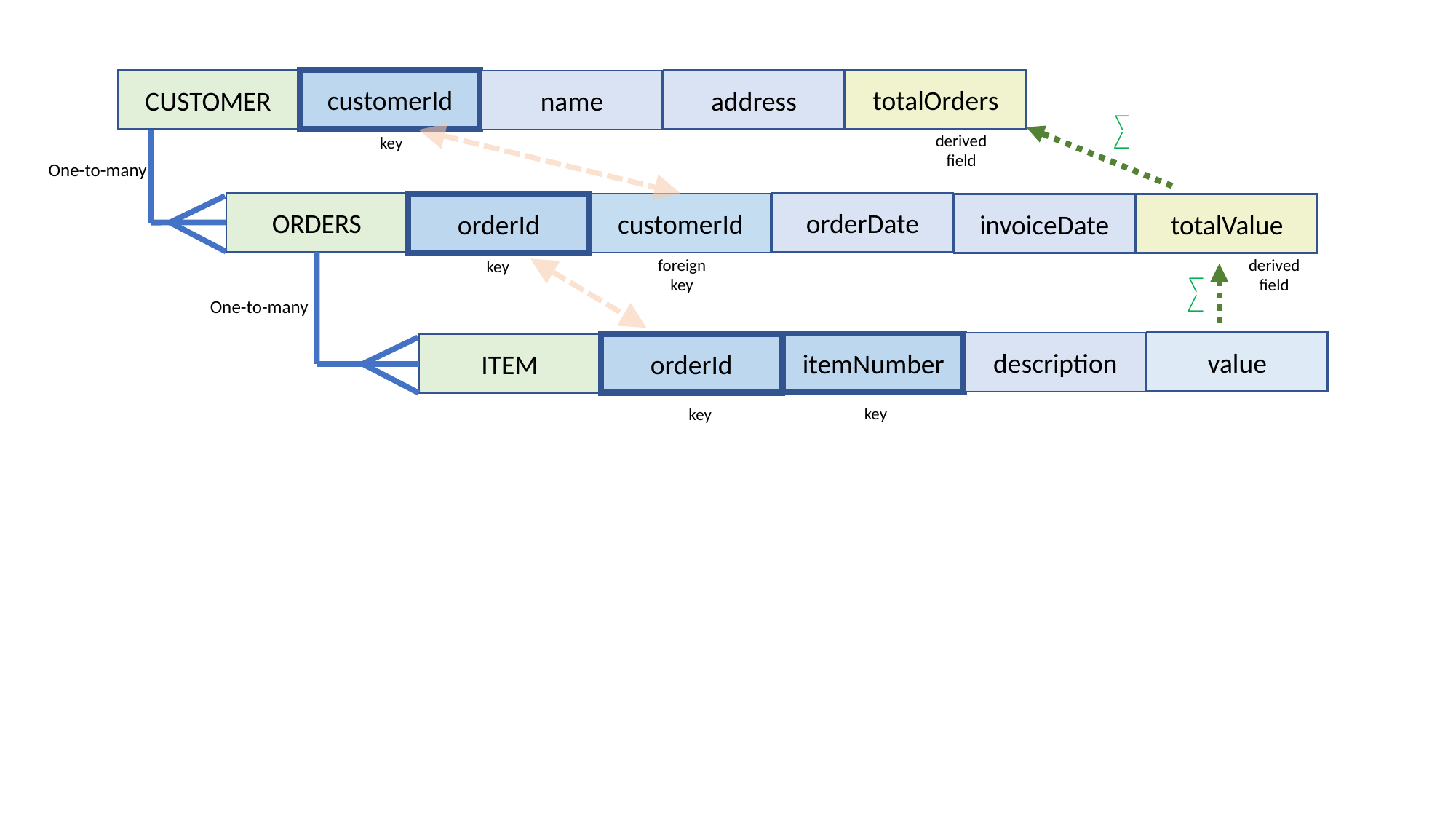

totalOrders
customerId
address
CUSTOMER
name
⎲
⎳
derived
field
key
One-to-many
orderDate
ORDERS
customerId
invoiceDate
totalValue
orderId
derived
field
foreign
key
key
⎲
⎳
One-to-many
value
description
itemNumber
orderId
ITEM
key
key